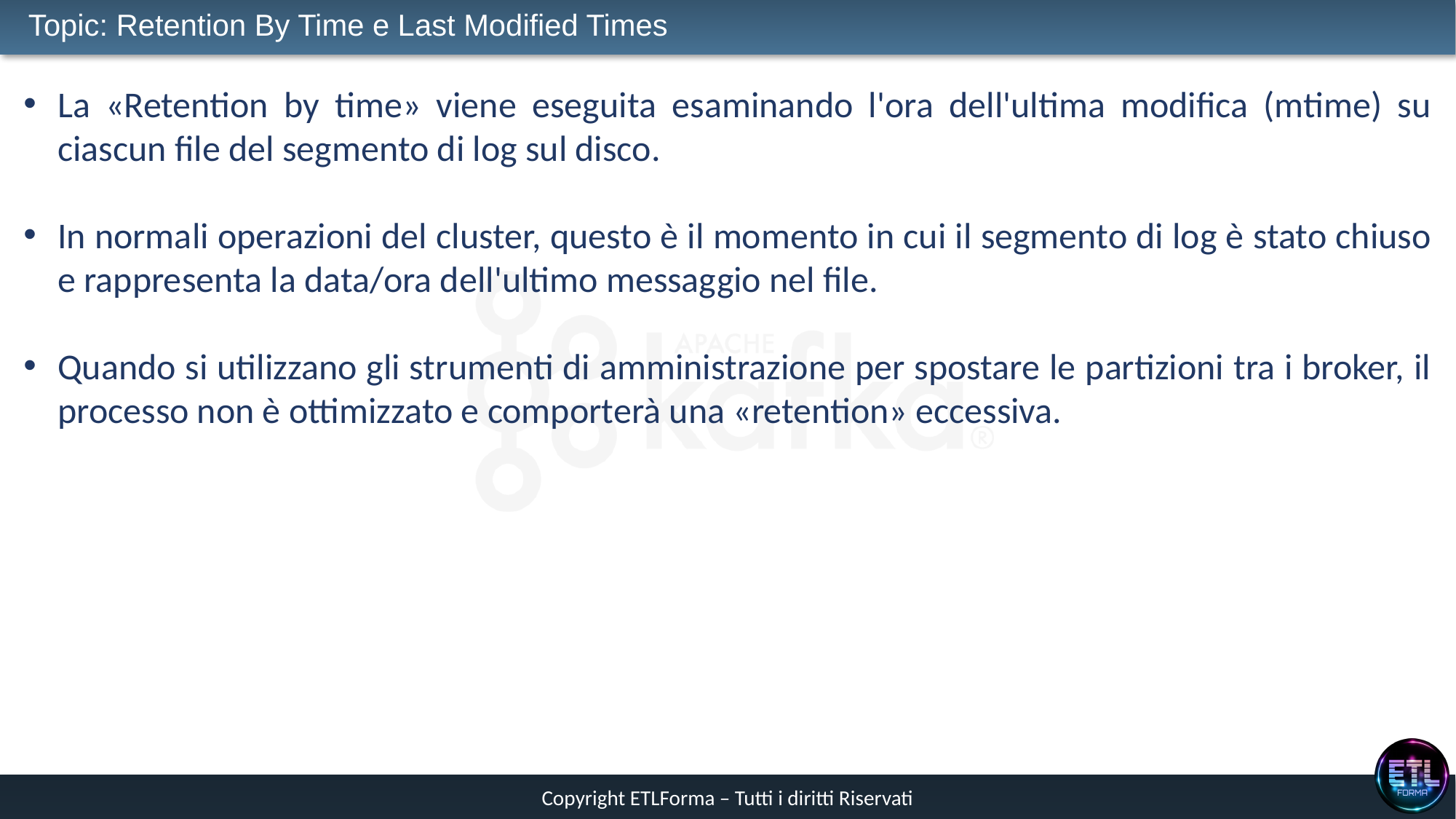

# Topic: Retention By Time e Last Modified Times
La «Retention by time» viene eseguita esaminando l'ora dell'ultima modifica (mtime) su ciascun file del segmento di log sul disco.

In normali operazioni del cluster, questo è il momento in cui il segmento di log è stato chiuso e rappresenta la data/ora dell'ultimo messaggio nel file.

Quando si utilizzano gli strumenti di amministrazione per spostare le partizioni tra i broker, il processo non è ottimizzato e comporterà una «retention» eccessiva.